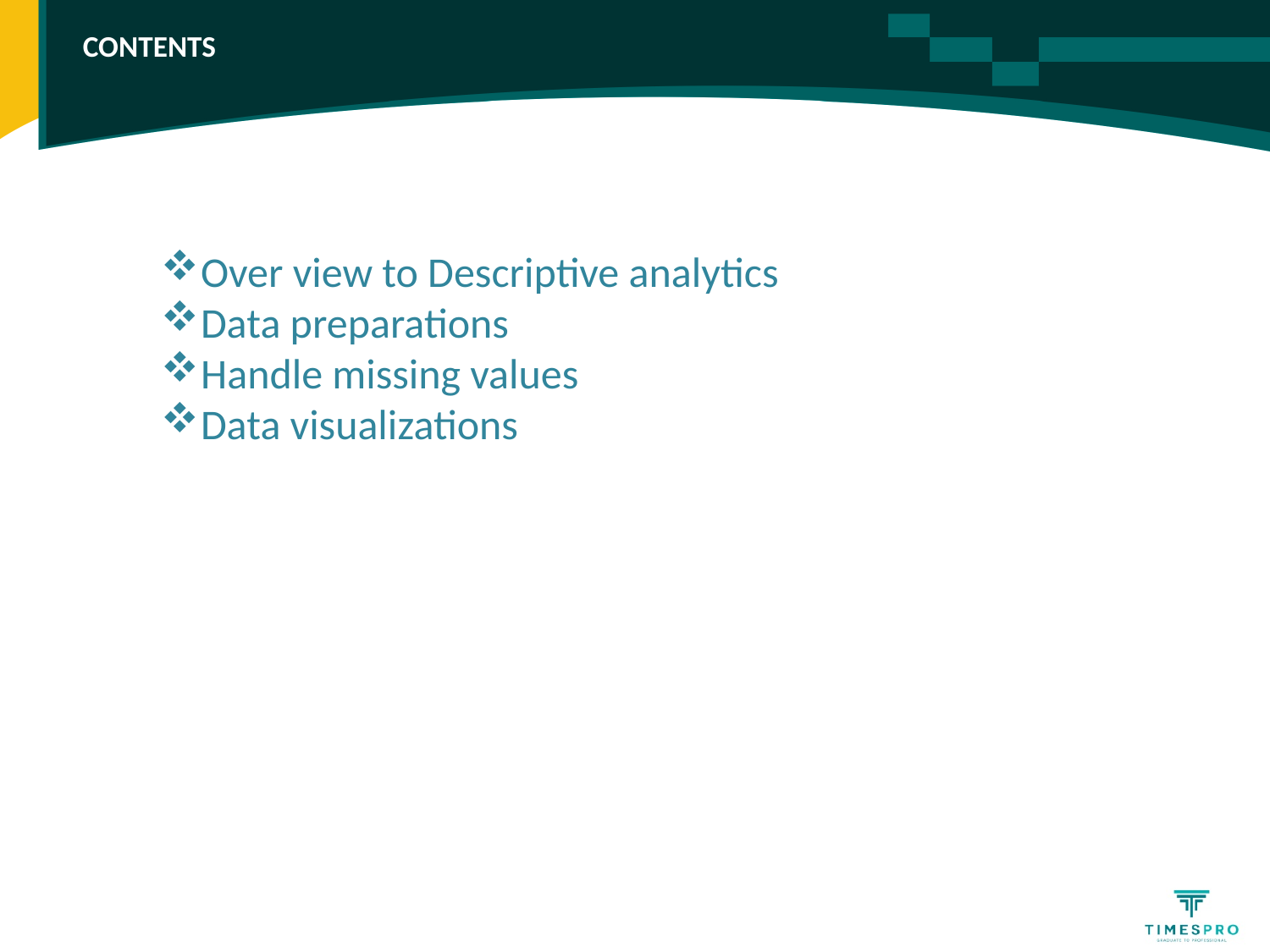

# CONTENTS

Over view to Descriptive analytics
Data preparations
Handle missing values
Data visualizations